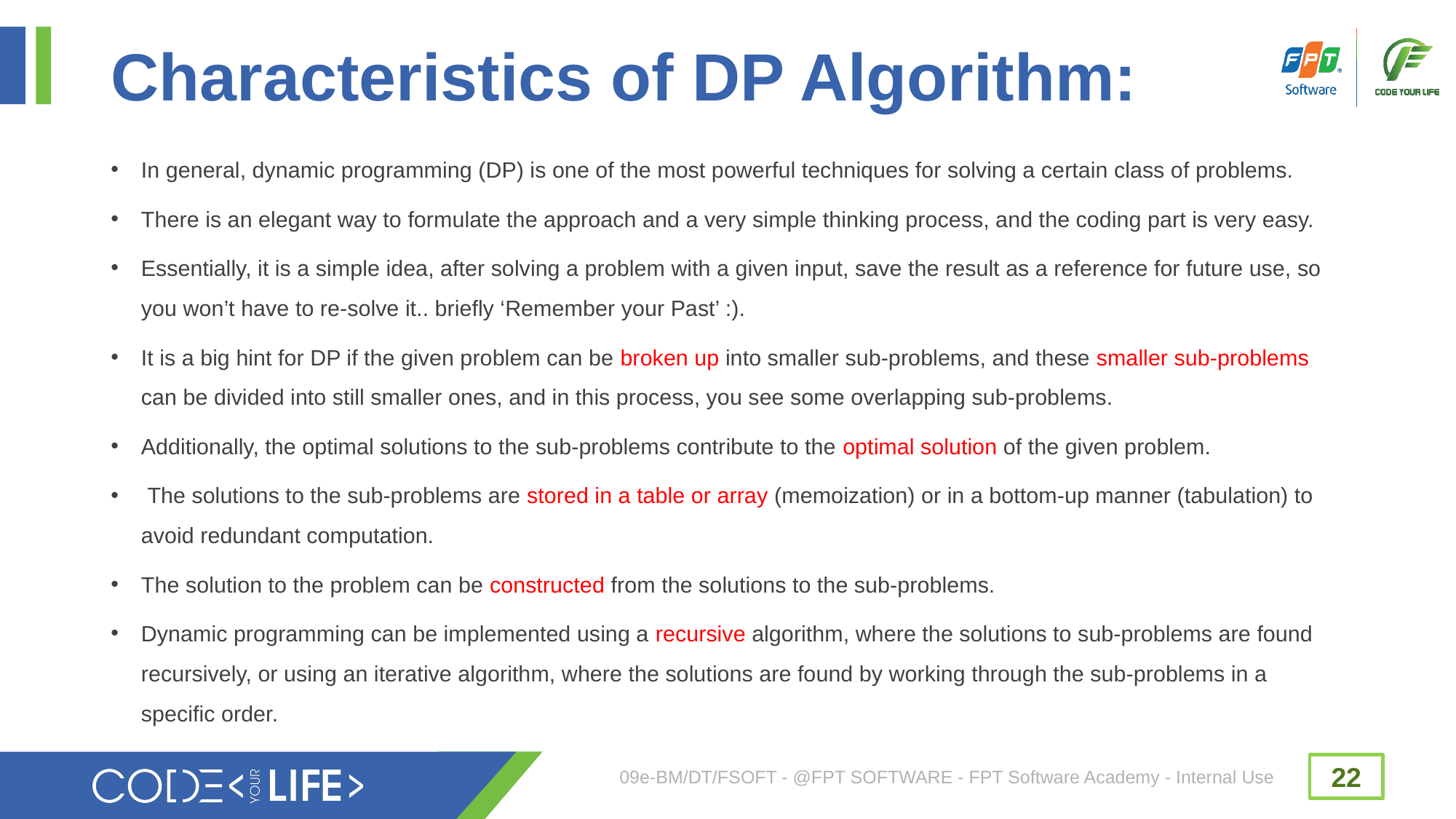

# Characteristics of DP Algorithm:
In general, dynamic programming (DP) is one of the most powerful techniques for solving a certain class of problems.
There is an elegant way to formulate the approach and a very simple thinking process, and the coding part is very easy.
Essentially, it is a simple idea, after solving a problem with a given input, save the result as a reference for future use, so you won’t have to re-solve it.. briefly ‘Remember your Past’ :).
It is a big hint for DP if the given problem can be broken up into smaller sub-problems, and these smaller sub-problems can be divided into still smaller ones, and in this process, you see some overlapping sub-problems.
Additionally, the optimal solutions to the sub-problems contribute to the optimal solution of the given problem.
 The solutions to the sub-problems are stored in a table or array (memoization) or in a bottom-up manner (tabulation) to avoid redundant computation.
The solution to the problem can be constructed from the solutions to the sub-problems.
Dynamic programming can be implemented using a recursive algorithm, where the solutions to sub-problems are found recursively, or using an iterative algorithm, where the solutions are found by working through the sub-problems in a specific order.
09e-BM/DT/FSOFT - @FPT SOFTWARE - FPT Software Academy - Internal Use
22